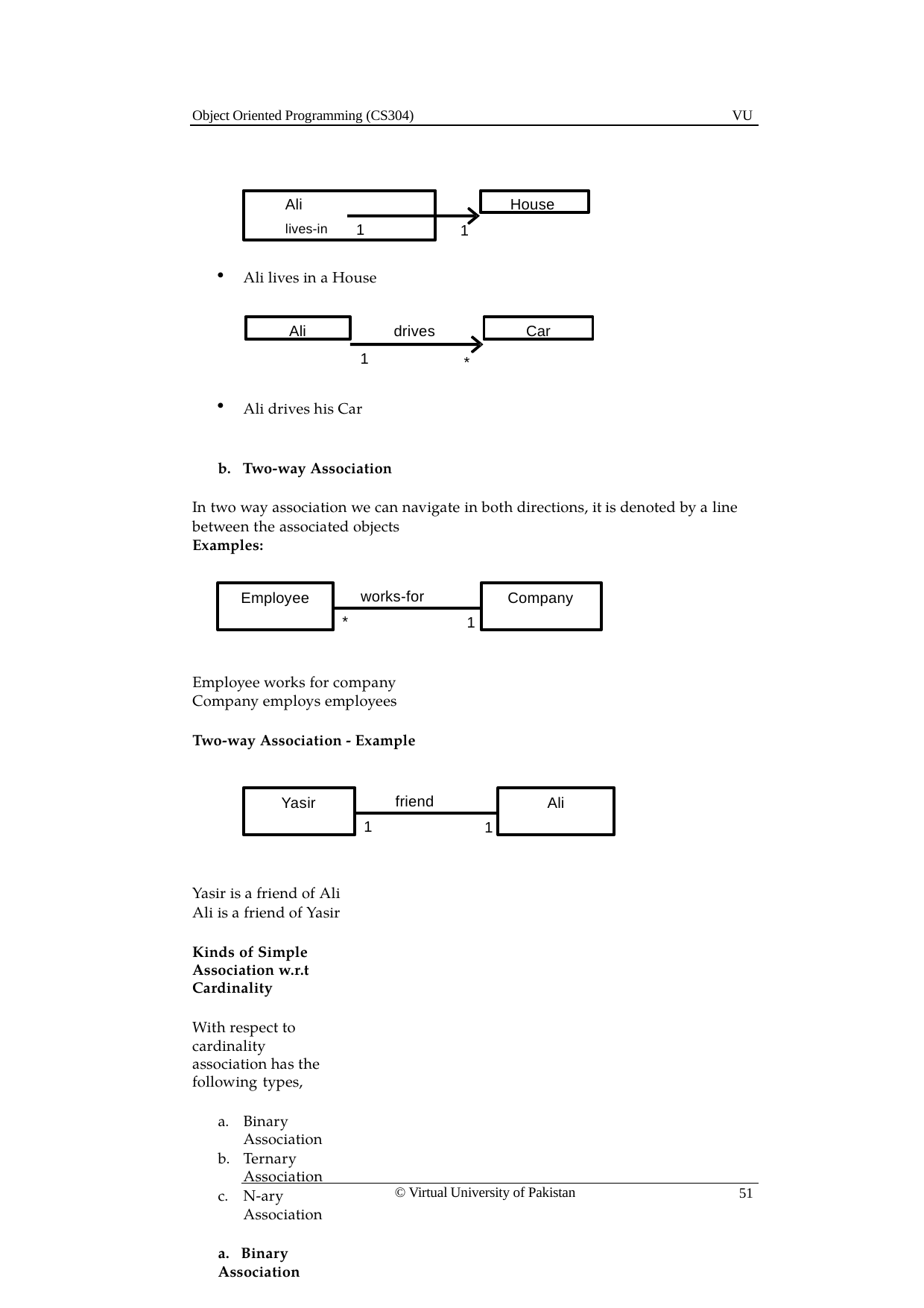

Object Oriented Programming (CS304)
VU

Ali	lives-in
House

1
1
Ali lives in a House
Ali
Car
drives

1
*
Ali drives his Car

b.   Two-way Association

In two way association we can navigate in both directions, it is denoted by a line   between the associated objects
Examples:

works-for
Employee
Company

*
1
Employee works for company  Company employs employees

Two-way Association - Example

friend
Yasir
Ali

1
1
Yasir is a friend of Ali  Ali is a friend of Yasir

Kinds of Simple Association w.r.t Cardinality

With respect to cardinality association has the following types,

Binary Association
Ternary Association
N-ary Association

a.   Binary Association
© Virtual University of Pakistan

51